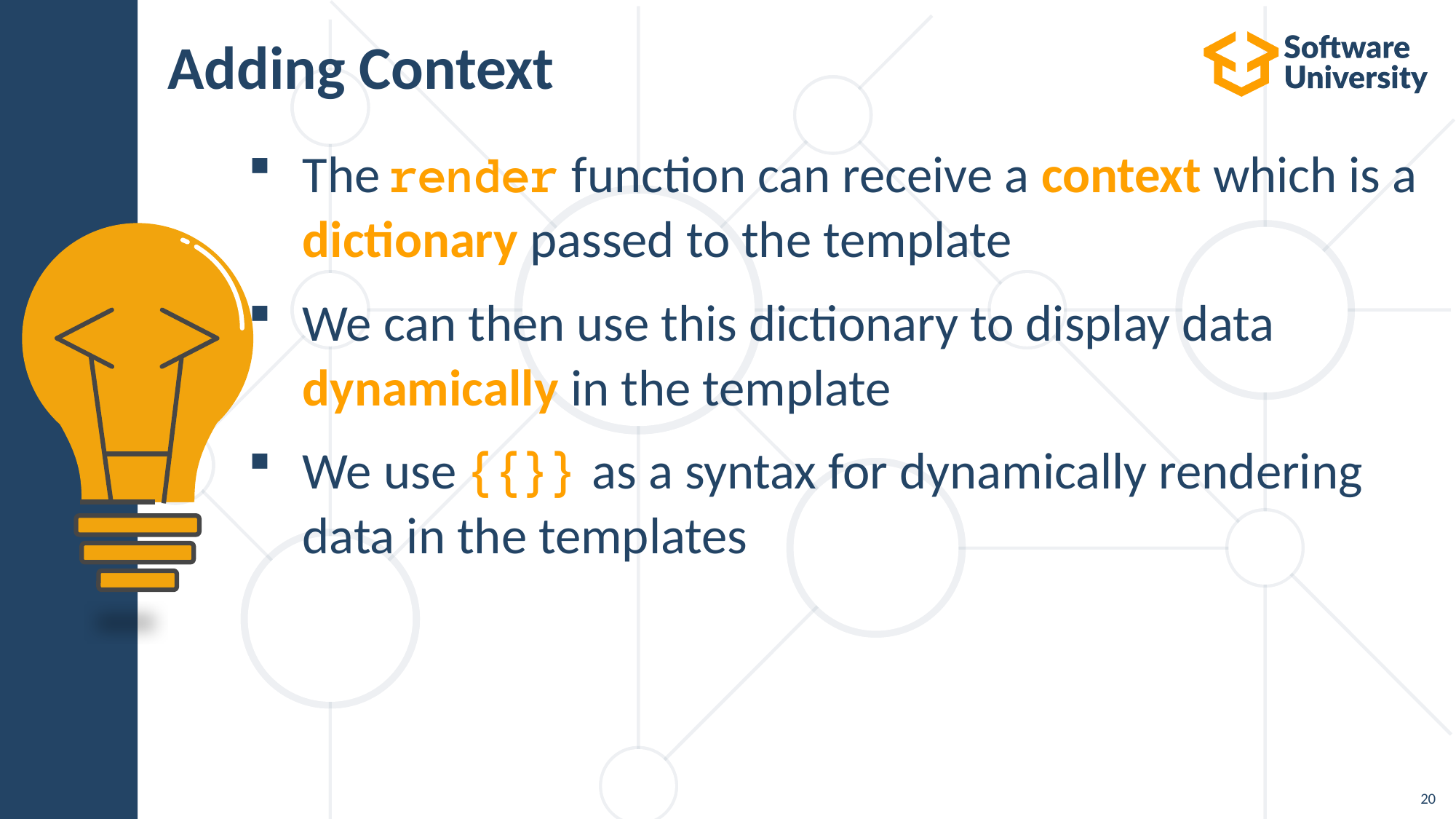

# Adding Context
The render function can receive a context which is a dictionary passed to the template
We can then use this dictionary to display data dynamically in the template
We use {{}} as a syntax for dynamically rendering data in the templates
20